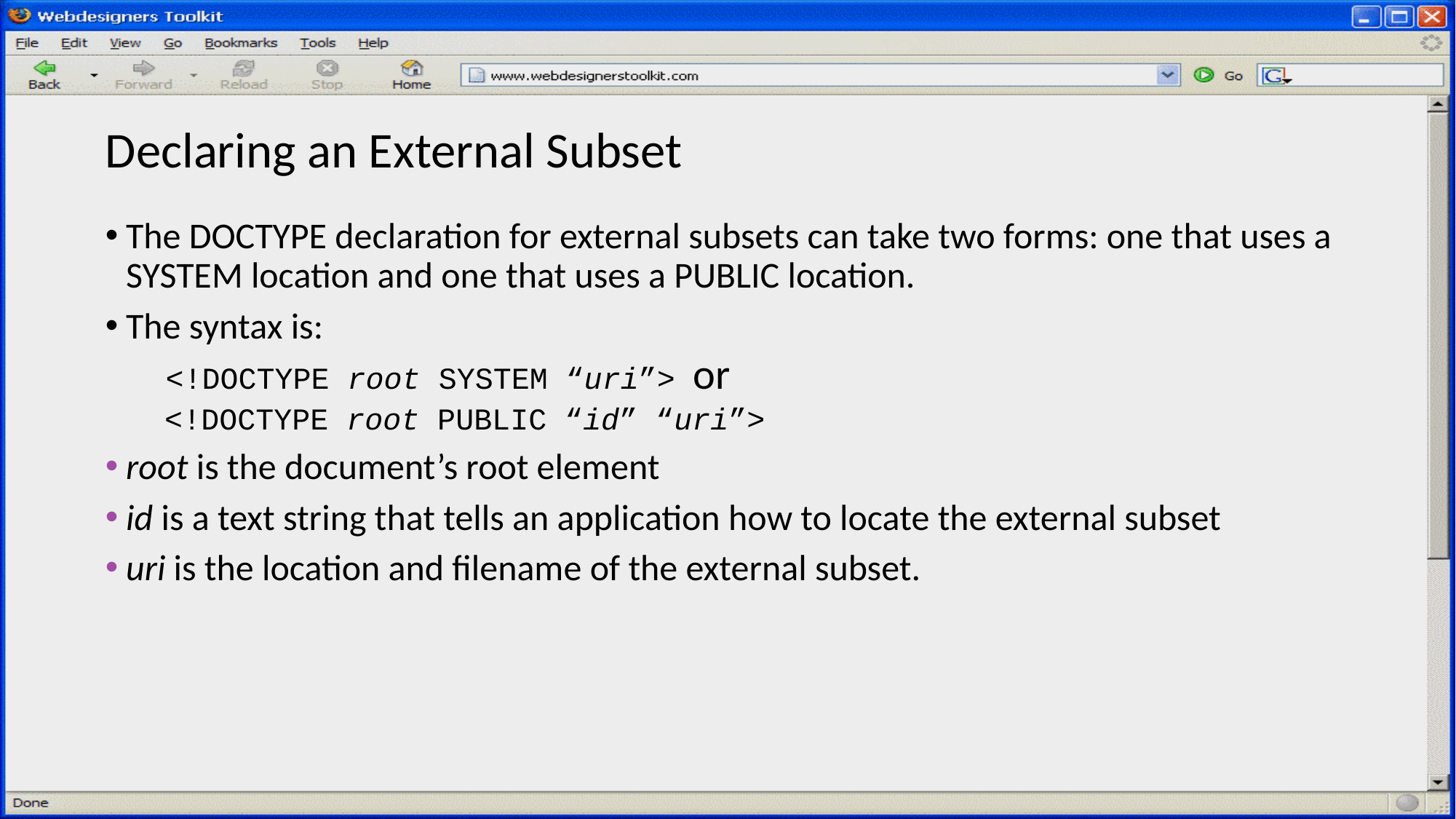

# Declaring an External Subset
The DOCTYPE declaration for external subsets can take two forms: one that uses a SYSTEM location and one that uses a PUBLIC location.
The syntax is:
  <!DOCTYPE root SYSTEM “uri”> or
 <!DOCTYPE root PUBLIC “id” “uri”>
root is the document’s root element
id is a text string that tells an application how to locate the external subset
uri is the location and filename of the external subset.